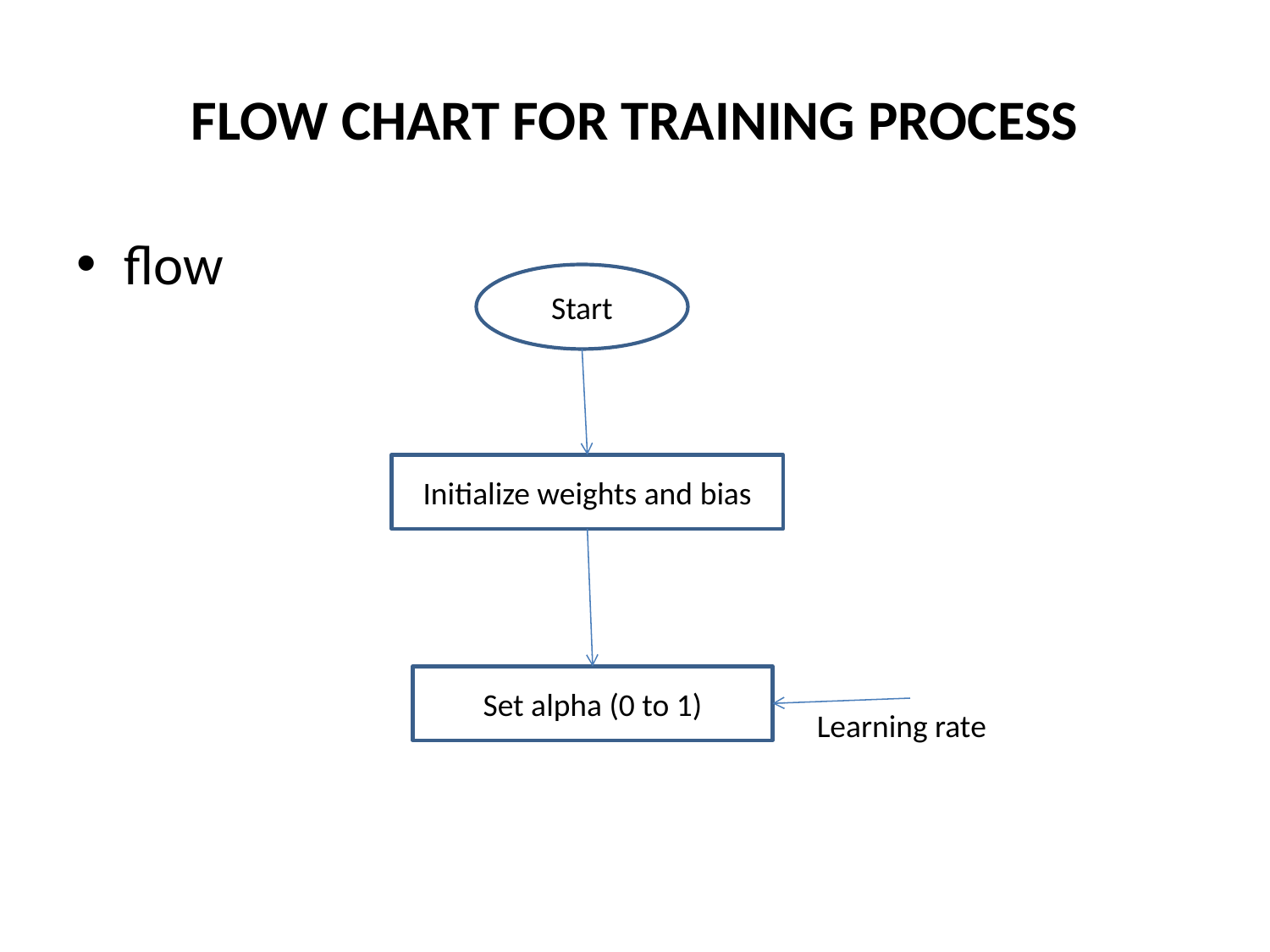

# FLOW CHART FOR TRAINING PROCESS
flow
Start
Initialize weights and bias
Set alpha (0 to 1)
Learning rate